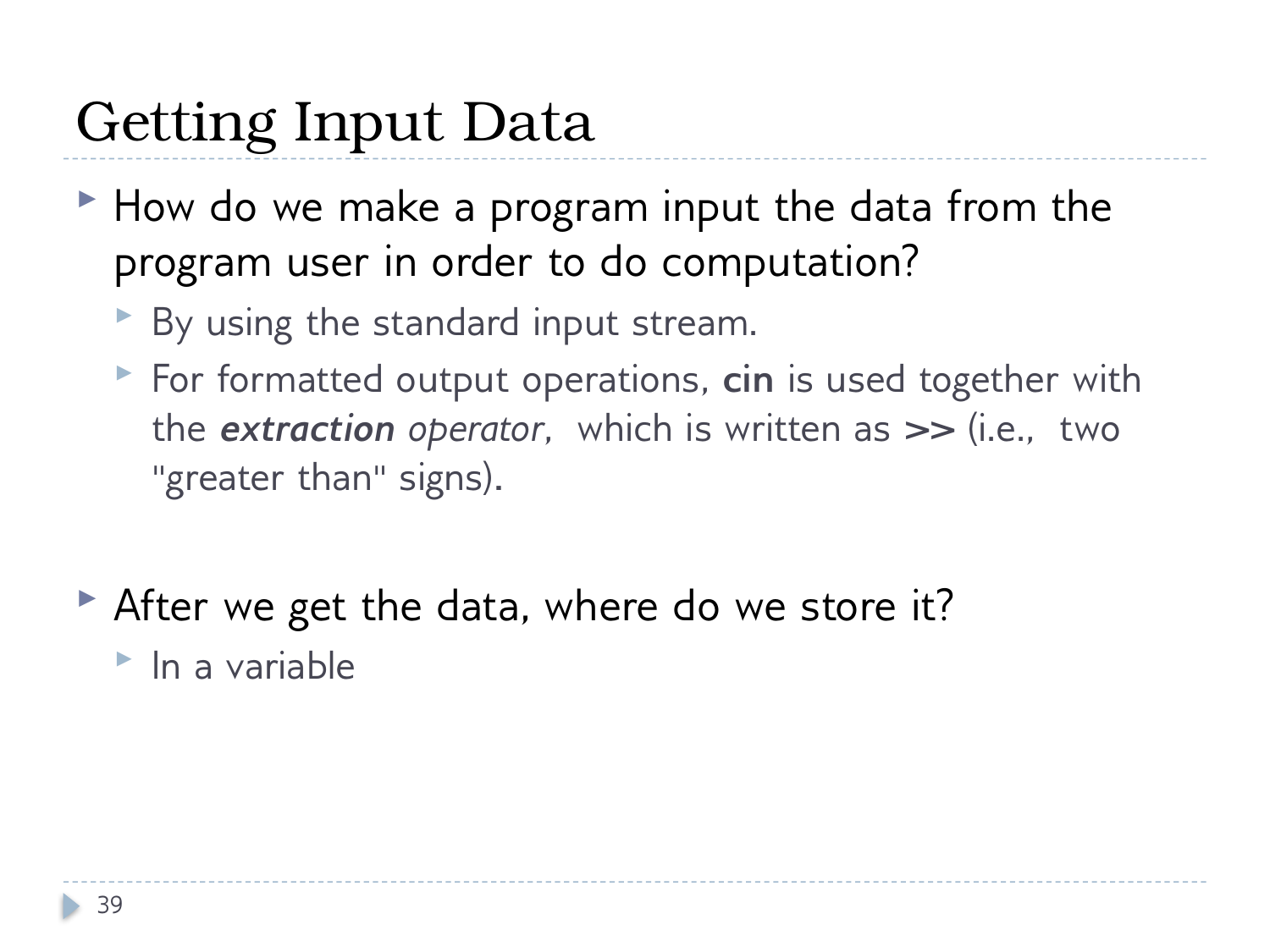

# Getting Input Data
How do we make a program input the data from the program user in order to do computation?
By using the standard input stream.
For formatted output operations, cin is used together with the extraction operator,  which is written as >> (i.e.,  two "greater than" signs).

After we get the data, where do we store it?
In a variable

39